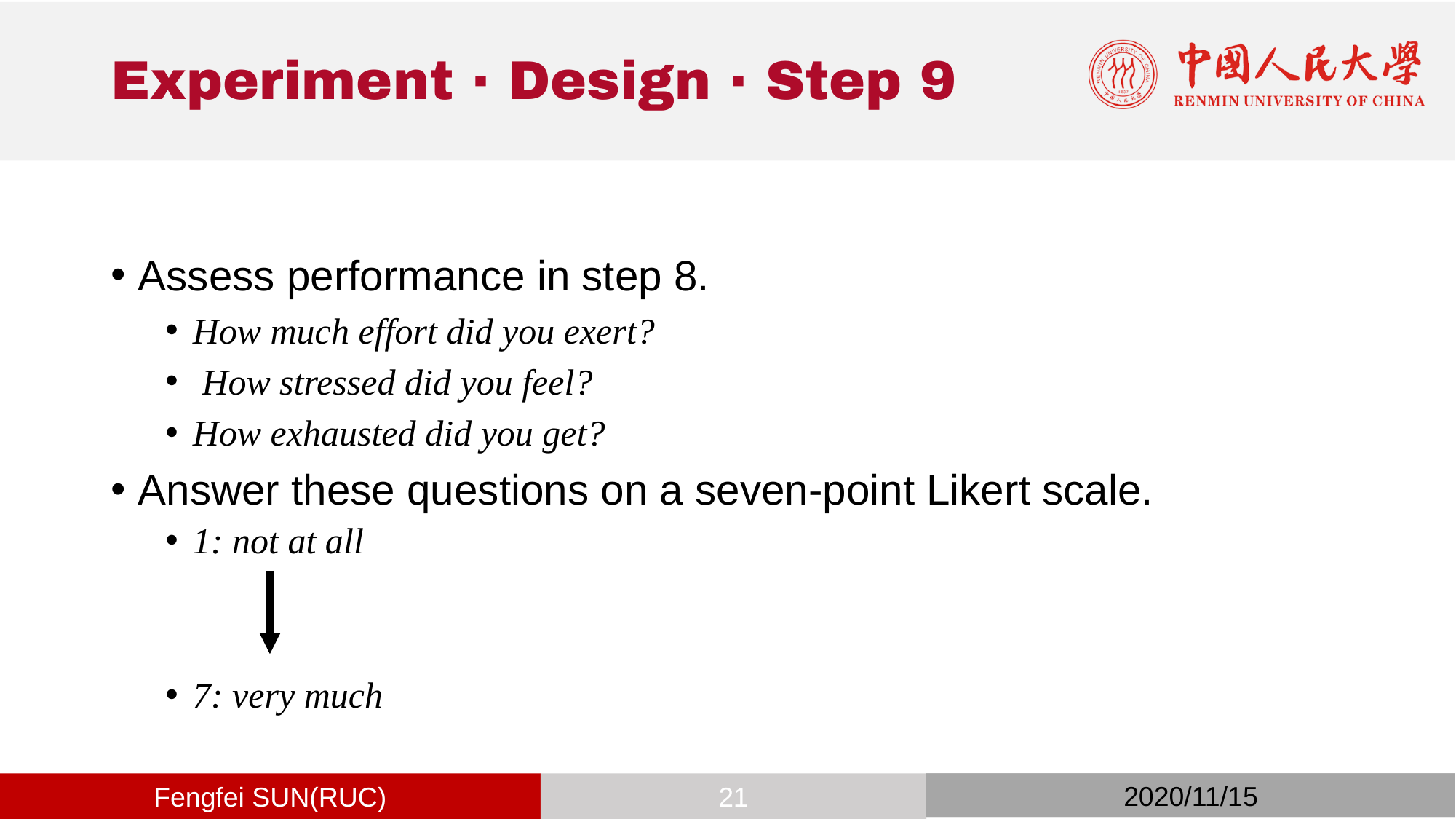

# Experiment · Design · Step 9
Assess performance in step 8.
How much effort did you exert?
 How stressed did you feel?
How exhausted did you get?
Answer these questions on a seven-point Likert scale.
1: not at all

7: very much